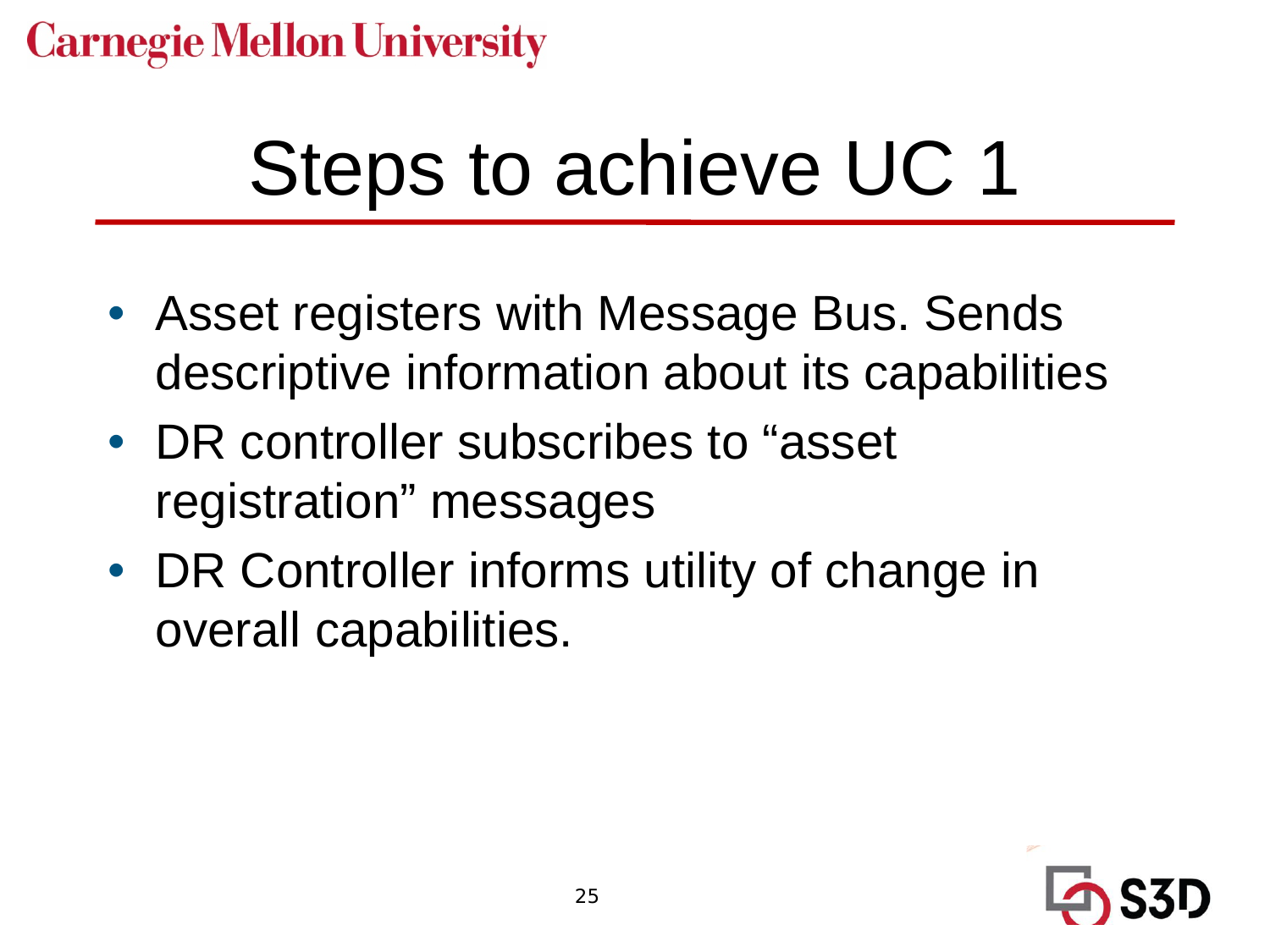

# Steps to achieve UC 1
Asset registers with Message Bus. Sends descriptive information about its capabilities
DR controller subscribes to “asset registration” messages
DR Controller informs utility of change in overall capabilities.